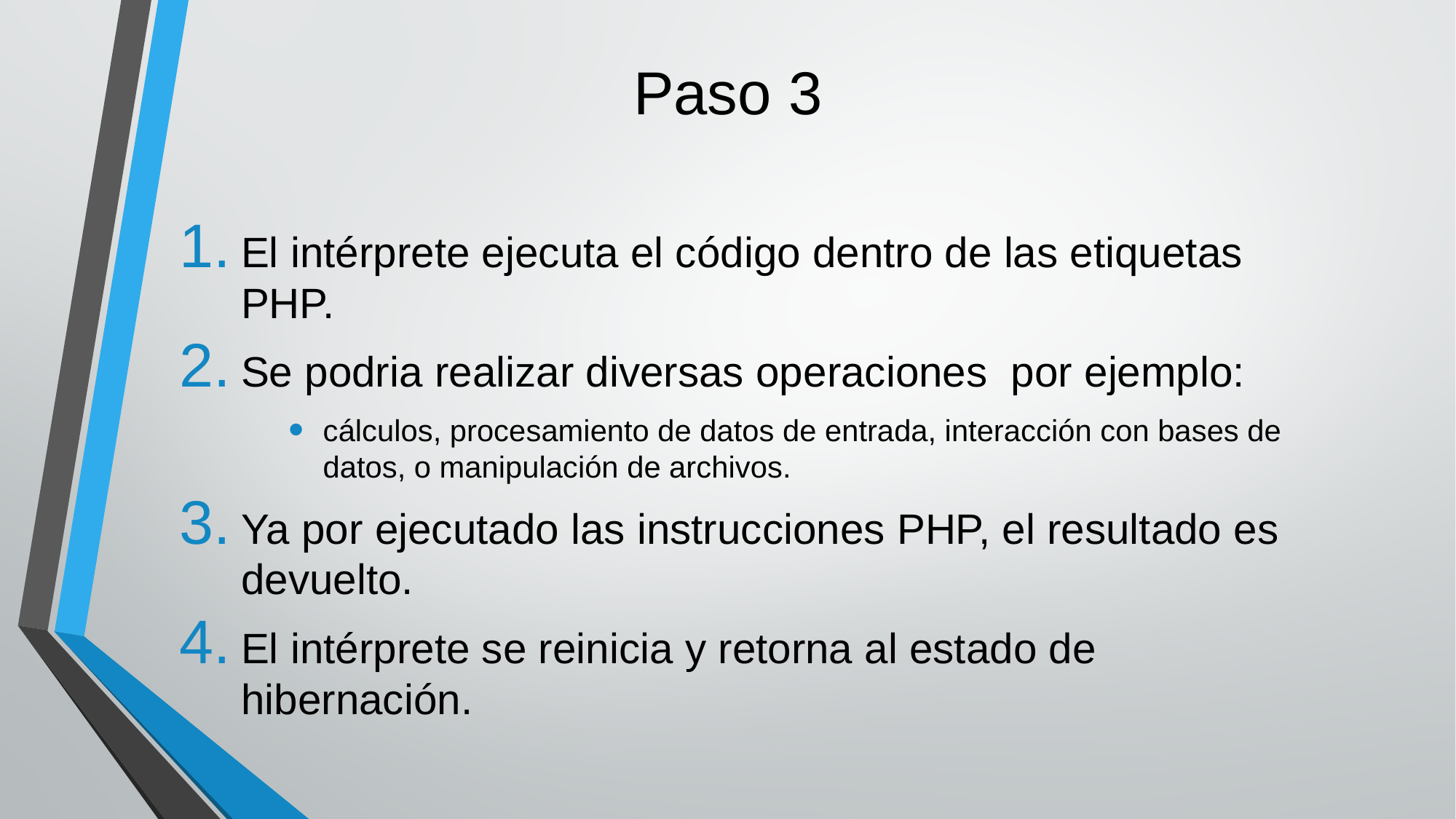

# Paso 3
El intérprete ejecuta el código dentro de las etiquetas PHP.
Se podria realizar diversas operaciones  por ejemplo:
cálculos, procesamiento de datos de entrada, interacción con bases de datos, o manipulación de archivos.
Ya por ejecutado las instrucciones PHP, el resultado es devuelto.
El intérprete se reinicia y retorna al estado de hibernación.